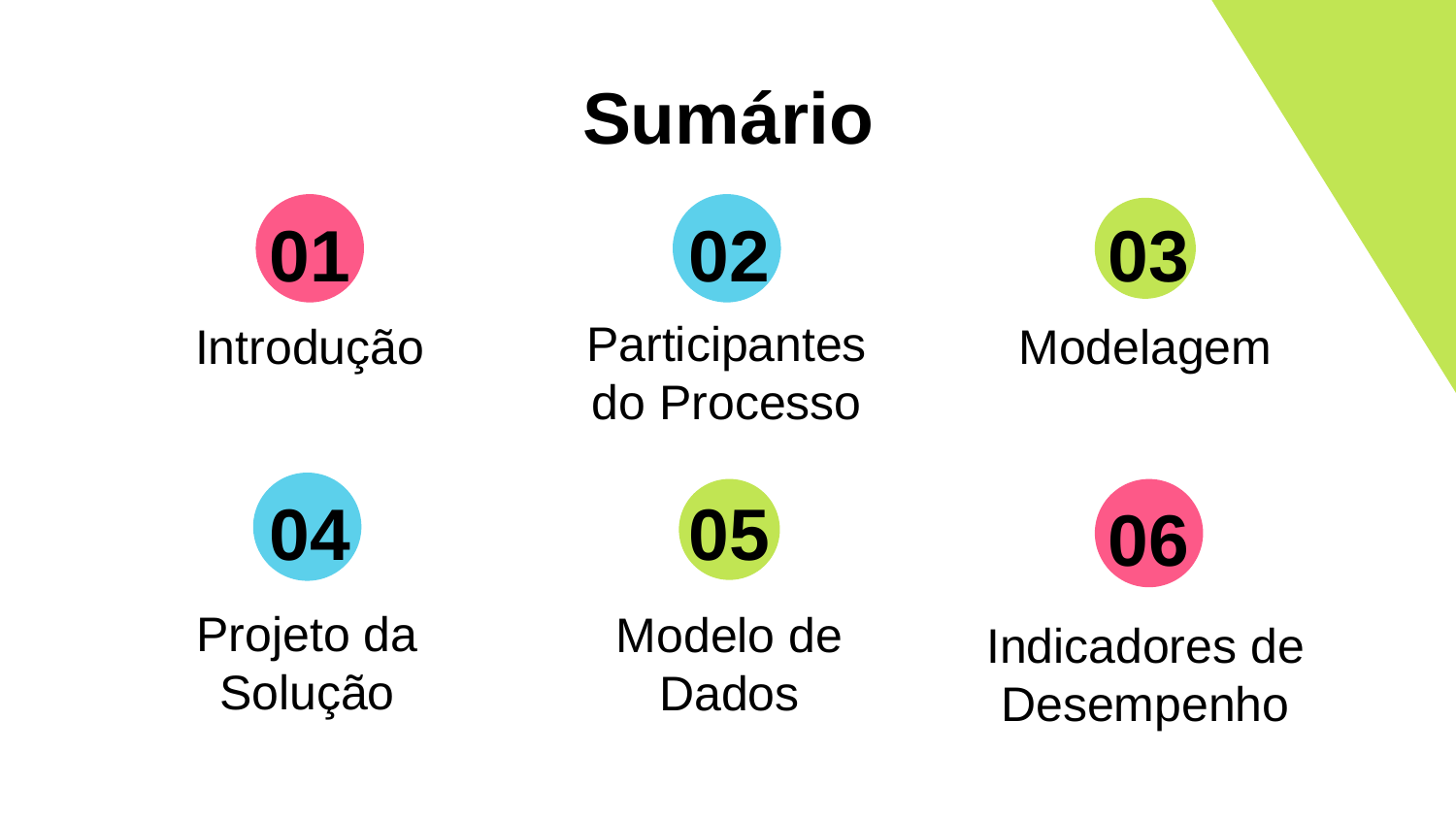

Sumário
01

03
02

# Introdução
Modelagem
Participantes do Processo

04
05

06

Projeto da Solução
Indicadores de Desempenho
Modelo de Dados